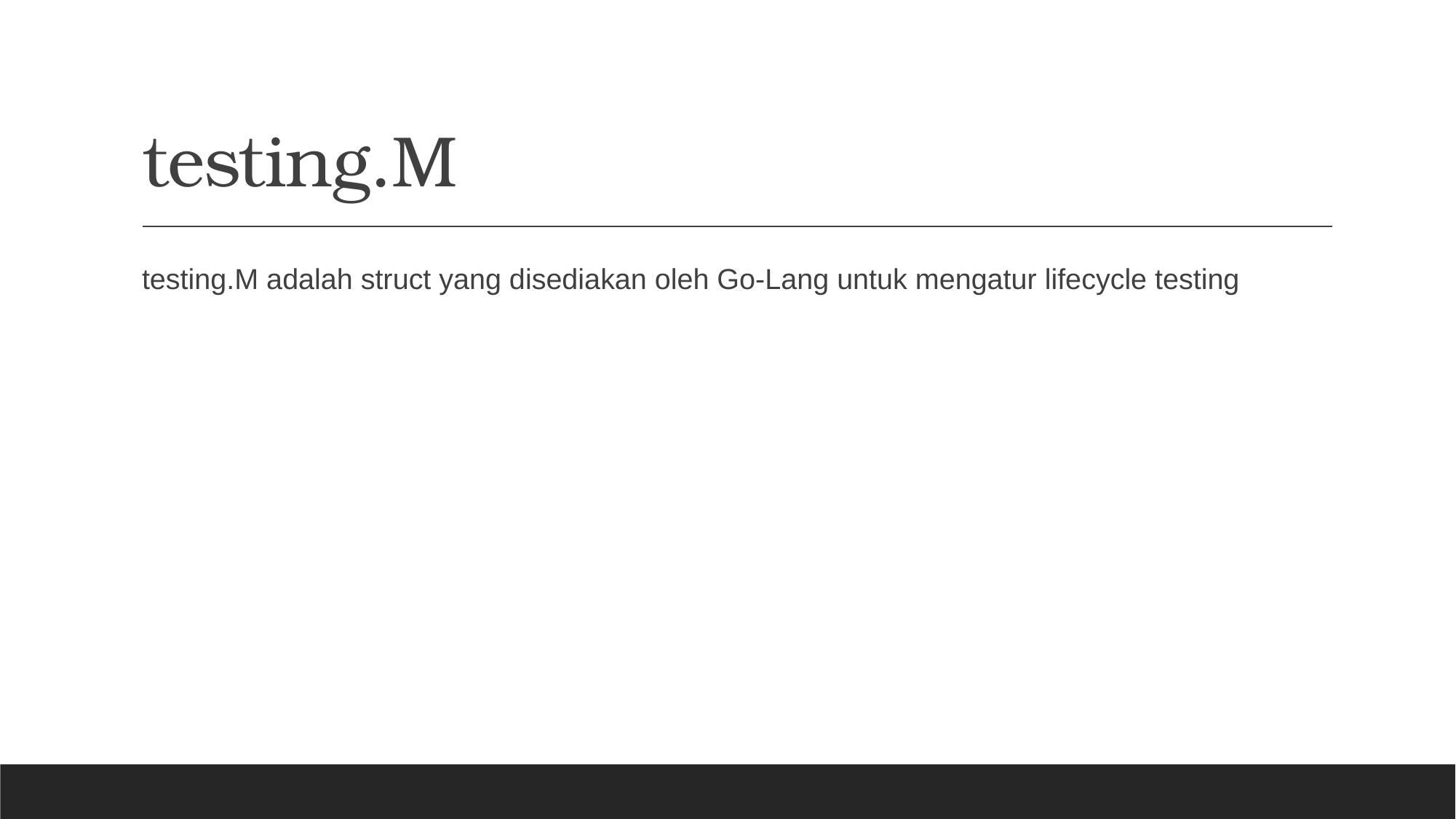

# testing.M
testing.M adalah struct yang disediakan oleh Go-Lang untuk mengatur lifecycle testing